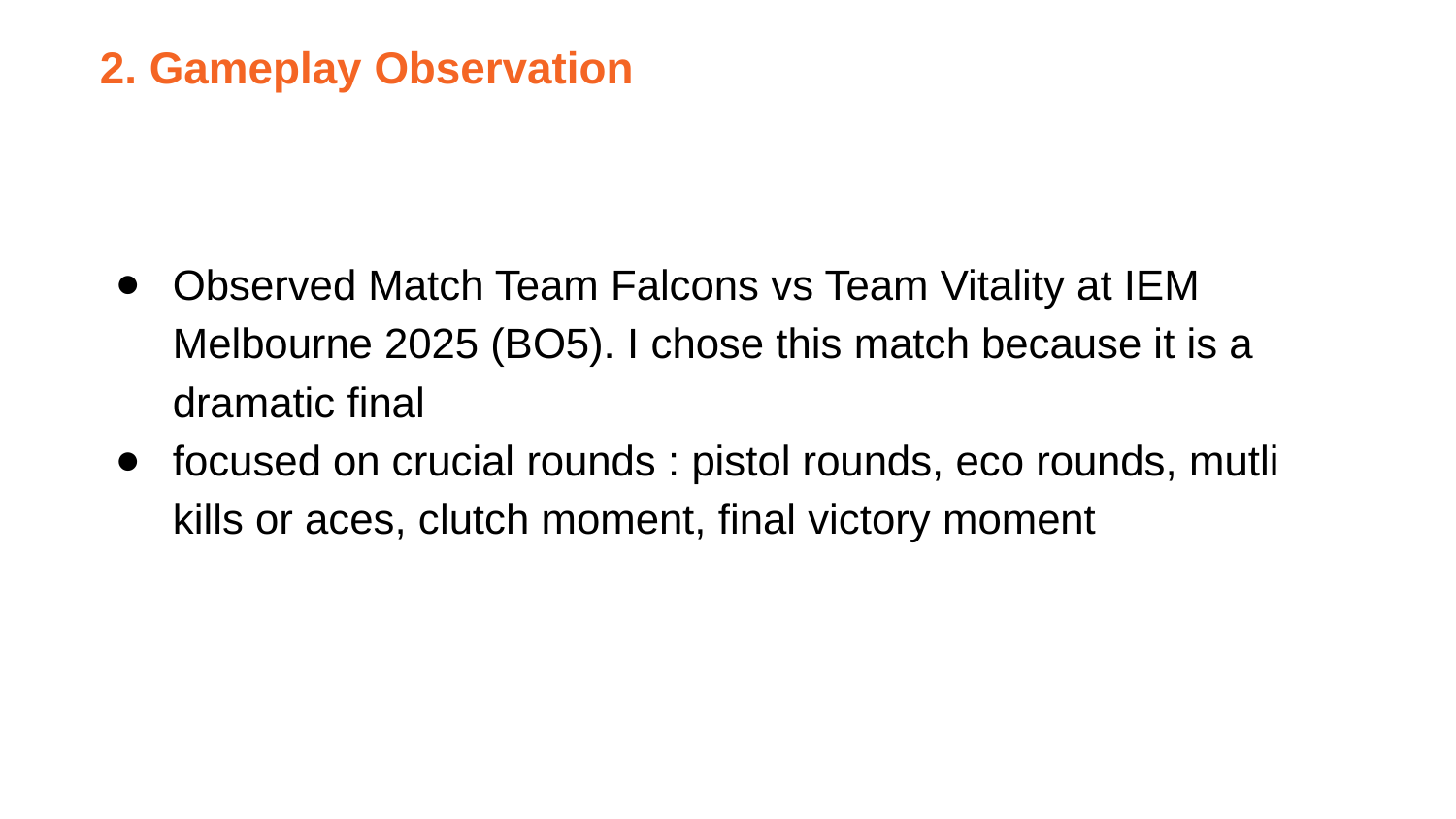

2. Gameplay Observation
Observed Match Team Falcons vs Team Vitality at IEM Melbourne 2025 (BO5). I chose this match because it is a dramatic final
focused on crucial rounds : pistol rounds, eco rounds, mutli kills or aces, clutch moment, final victory moment